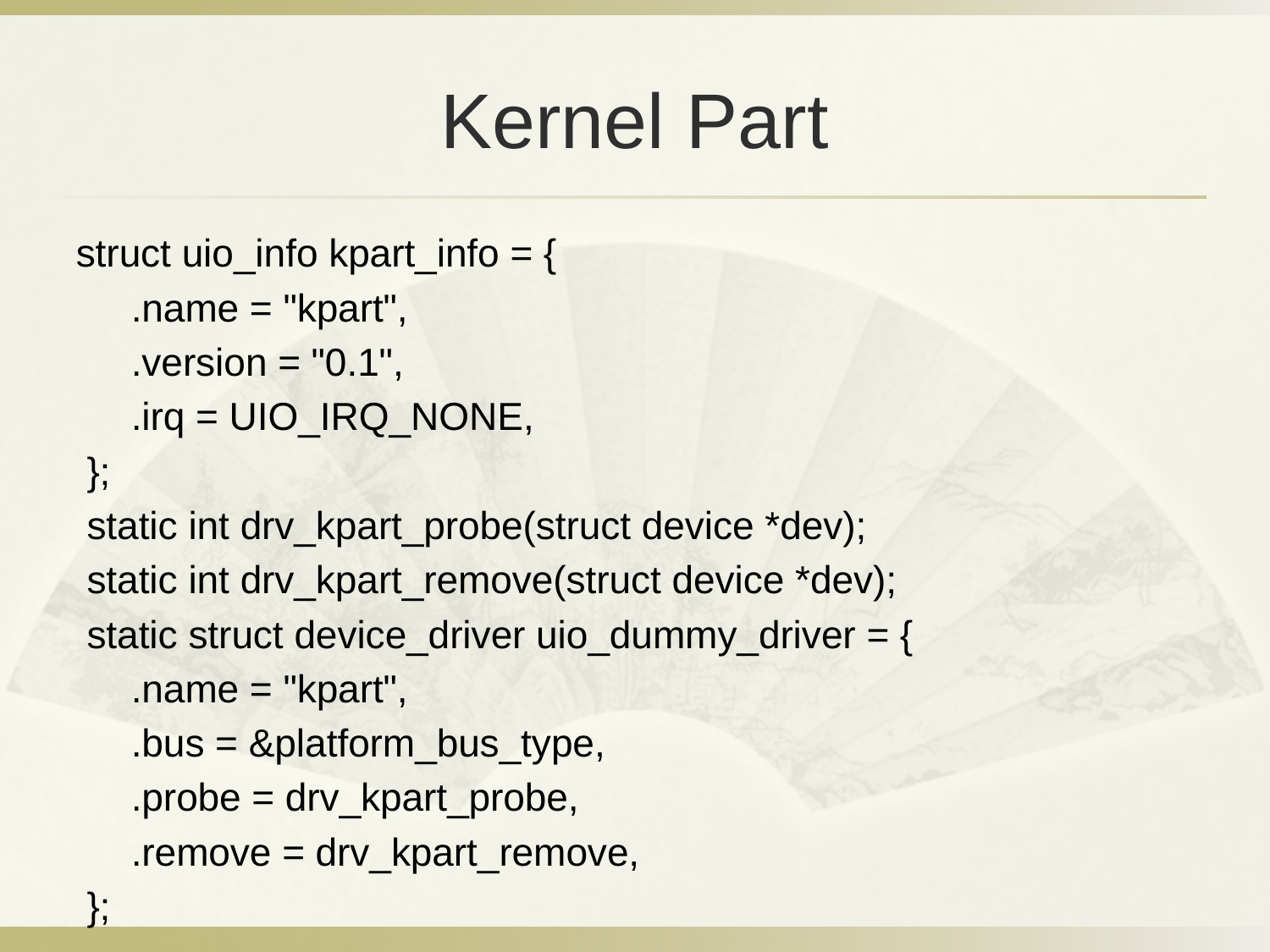

# Kernel Part
struct uio_info kpart_info = {
	 .name = "kpart",
	 .version = "0.1",
	 .irq = UIO_IRQ_NONE,
 };
 static int drv_kpart_probe(struct device *dev);
 static int drv_kpart_remove(struct device *dev);
 static struct device_driver uio_dummy_driver = {
	 .name = "kpart",
	 .bus = &platform_bus_type,
	 .probe = drv_kpart_probe,
	 .remove = drv_kpart_remove,
 };